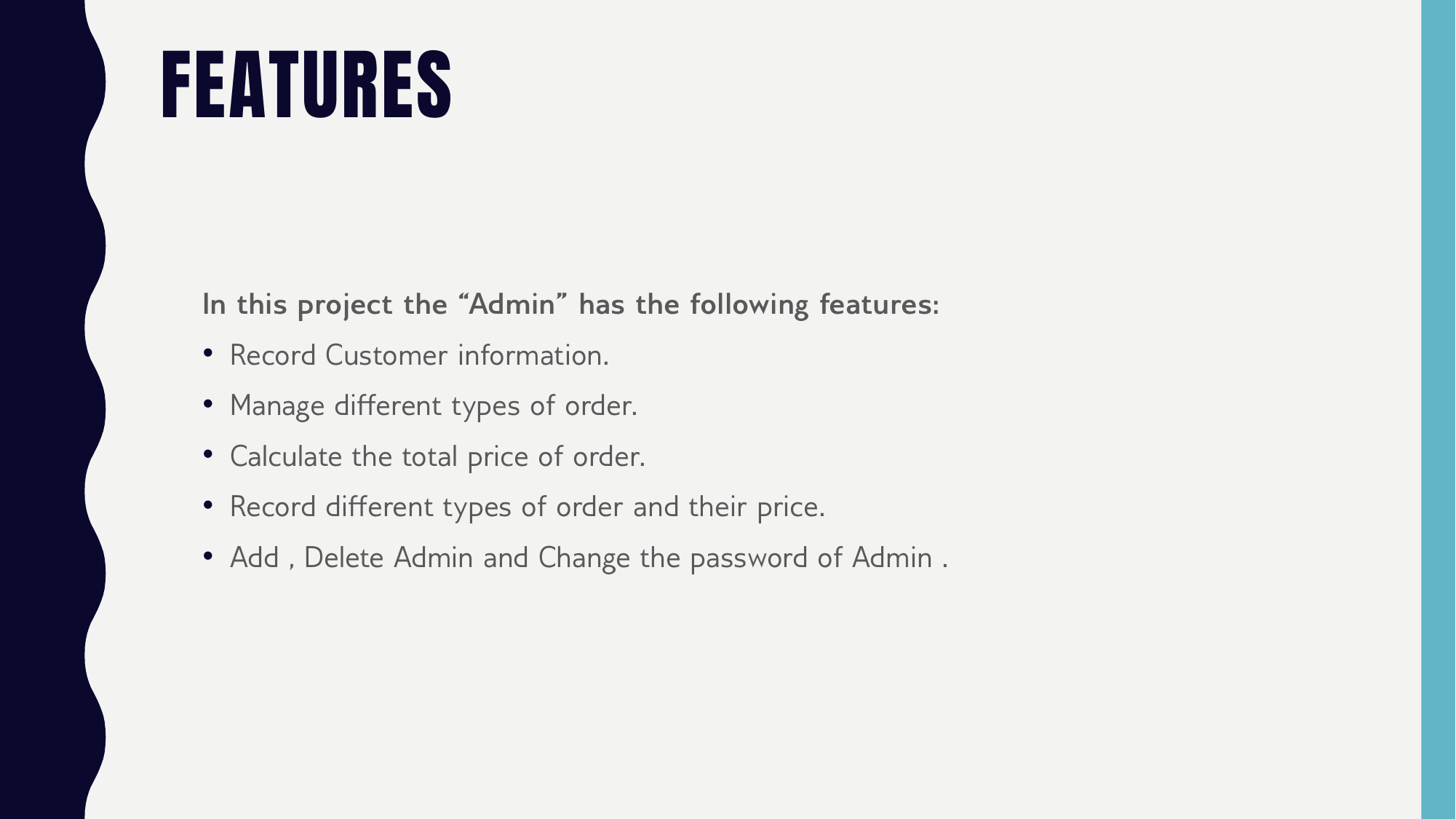

# Features
In this project the “Admin” has the following features:
Record Customer information.
Manage different types of order.
Calculate the total price of order.
Record different types of order and their price.
Add , Delete Admin and Change the password of Admin .